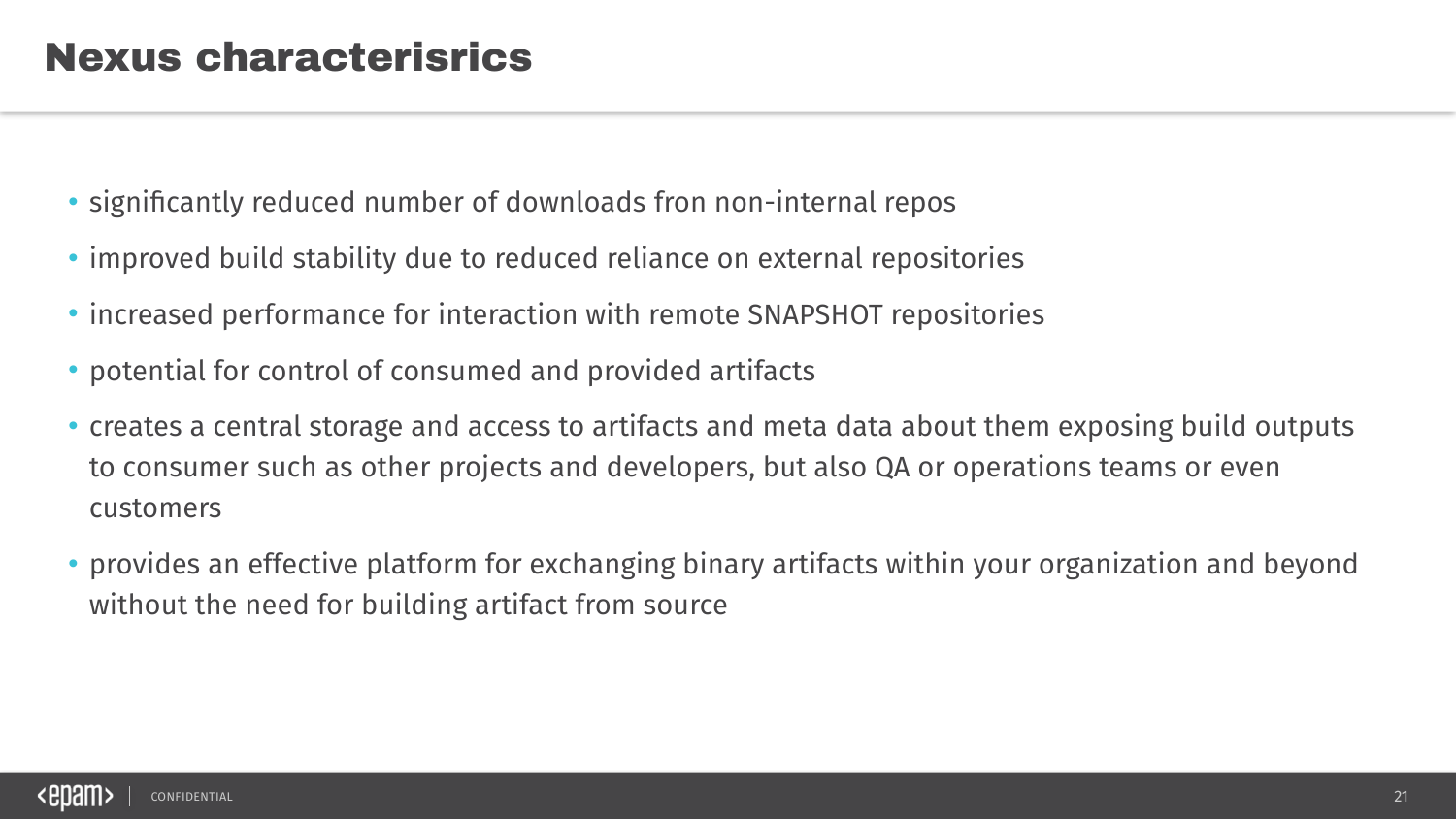

Nexus characterisrics
significantly reduced number of downloads fron non-internal repos
improved build stability due to reduced reliance on external repositories
increased performance for interaction with remote SNAPSHOT repositories
potential for control of consumed and provided artifacts
creates a central storage and access to artifacts and meta data about them exposing build outputs to consumer such as other projects and developers, but also QA or operations teams or even customers
provides an effective platform for exchanging binary artifacts within your organization and beyond without the need for building artifact from source